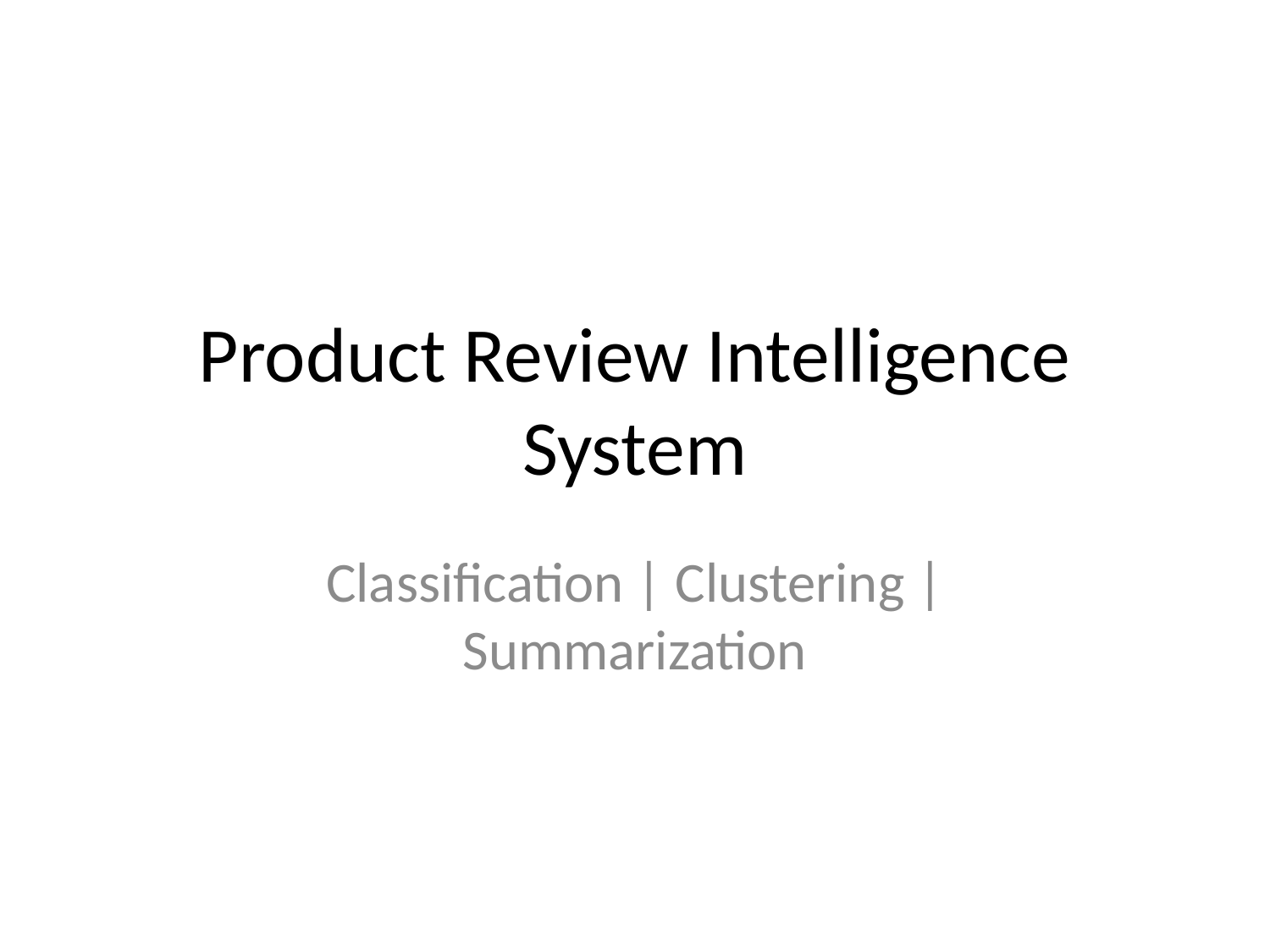

# Product Review Intelligence System
Classification | Clustering | Summarization